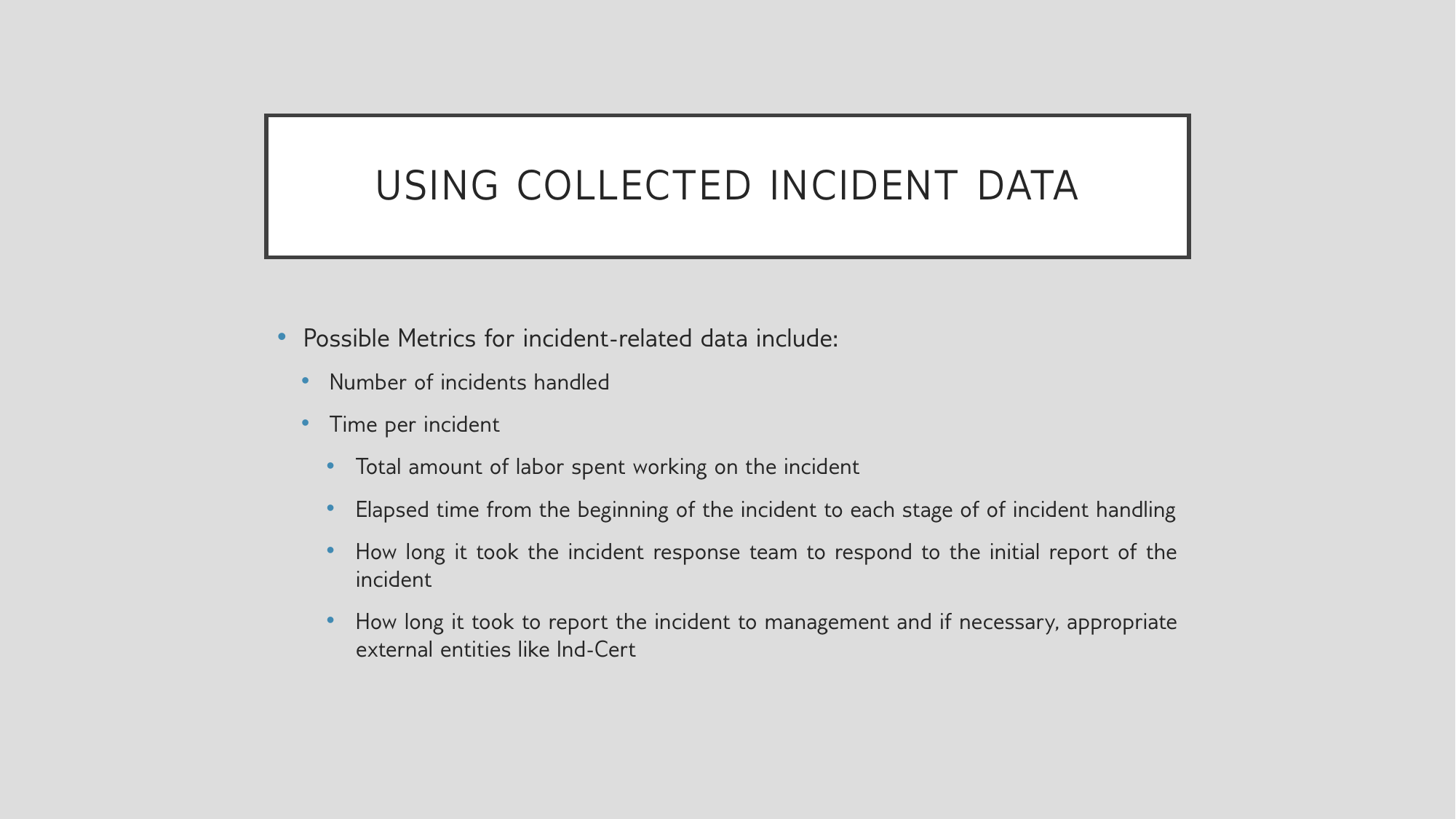

# Using Collected incident data
Possible Metrics for incident-related data include:
Number of incidents handled
Time per incident
Total amount of labor spent working on the incident
Elapsed time from the beginning of the incident to each stage of of incident handling
How long it took the incident response team to respond to the initial report of the incident
How long it took to report the incident to management and if necessary, appropriate external entities like Ind-Cert